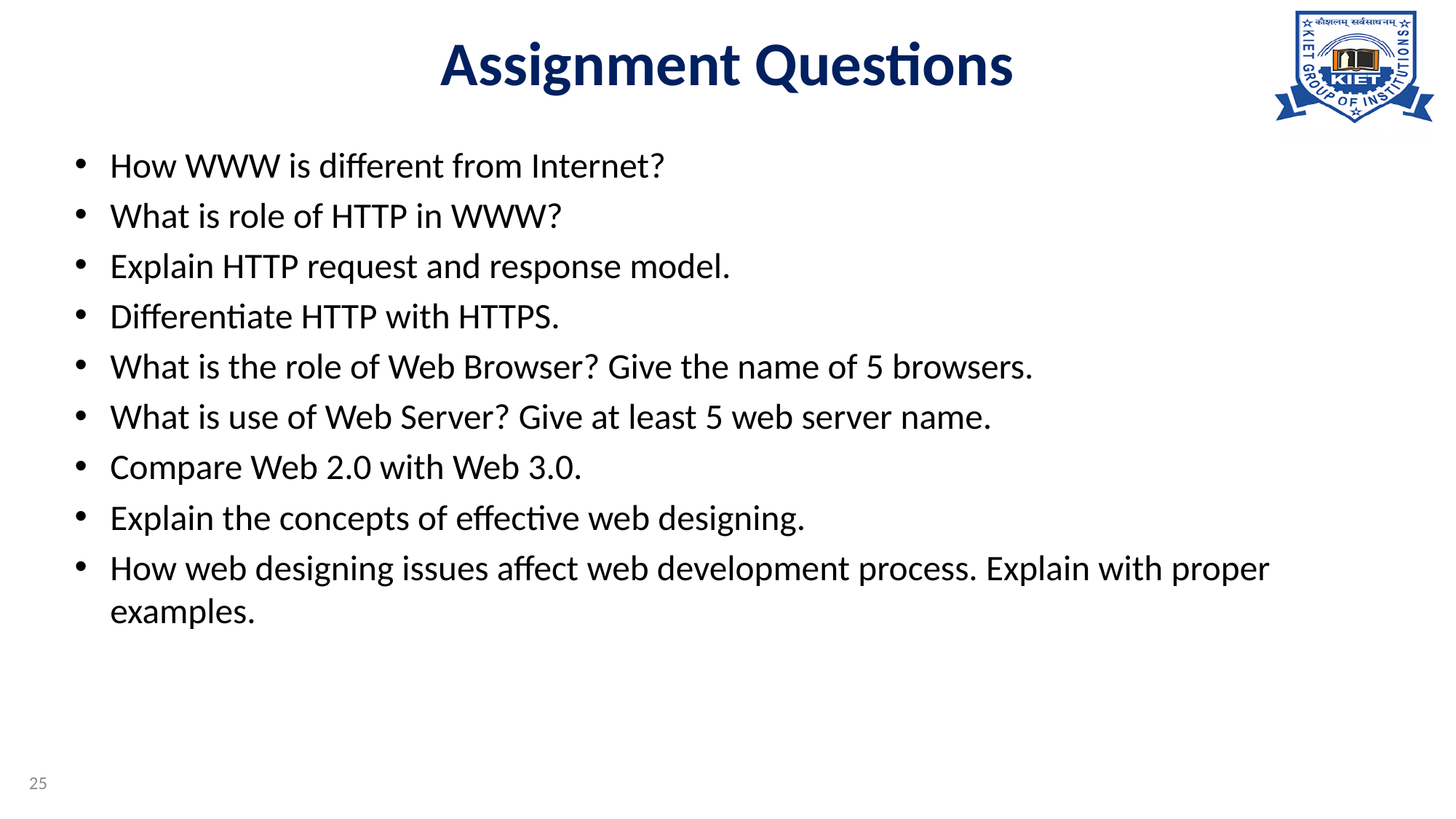

# Assignment Questions
How WWW is different from Internet?
What is role of HTTP in WWW?
Explain HTTP request and response model.
Differentiate HTTP with HTTPS.
What is the role of Web Browser? Give the name of 5 browsers.
What is use of Web Server? Give at least 5 web server name.
Compare Web 2.0 with Web 3.0.
Explain the concepts of effective web designing.
How web designing issues affect web development process. Explain with proper examples.
25